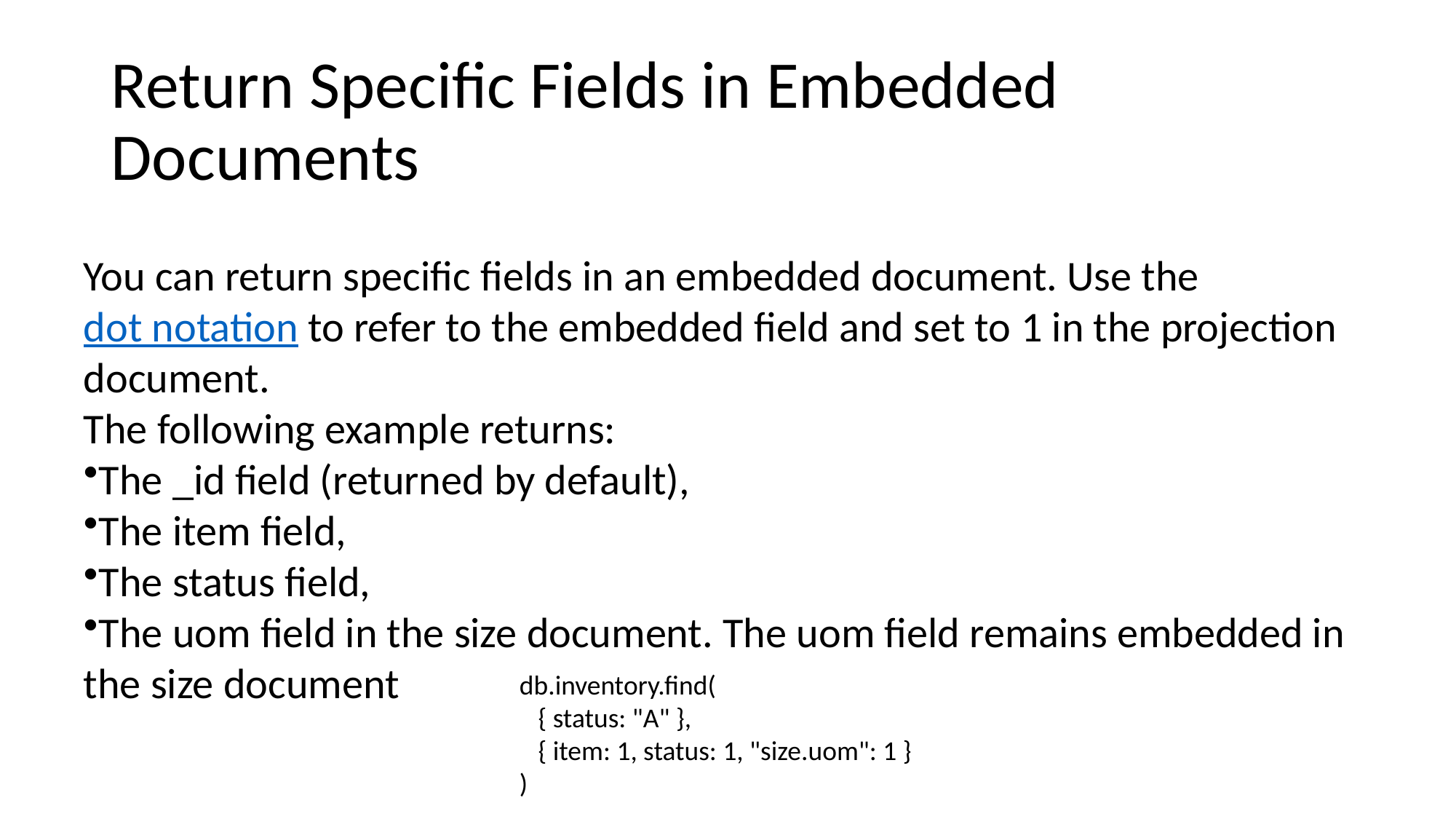

# Return Specific Fields in Embedded Documents
You can return specific fields in an embedded document. Use the dot notation to refer to the embedded field and set to 1 in the projection document.
The following example returns:
The _id field (returned by default),
The item field,
The status field,
The uom field in the size document. The uom field remains embedded in the size document
db.inventory.find(
   { status: "A" },
   { item: 1, status: 1, "size.uom": 1 }
)